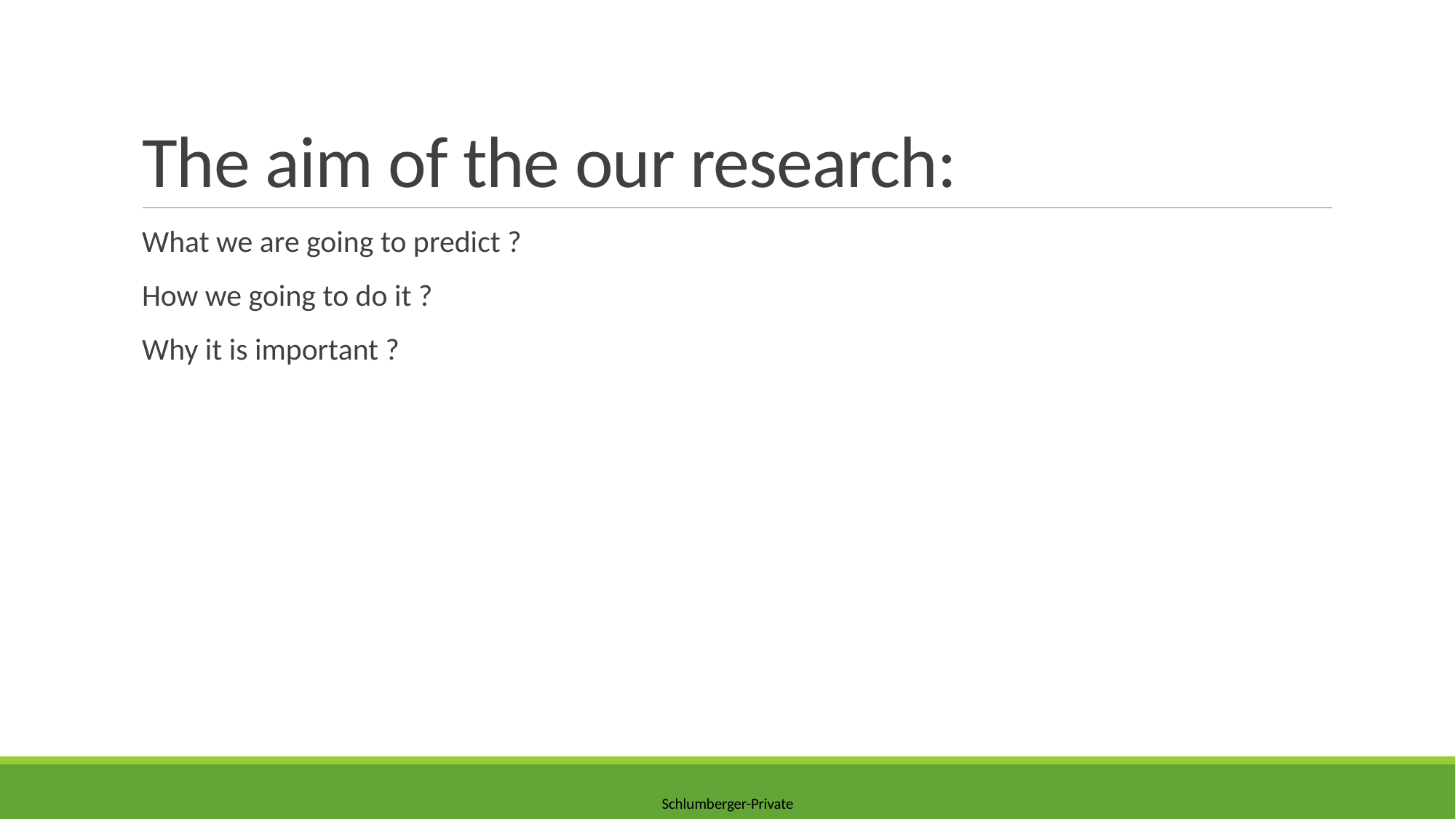

# The aim of the our research:
What we are going to predict ?
How we going to do it ?
Why it is important ?